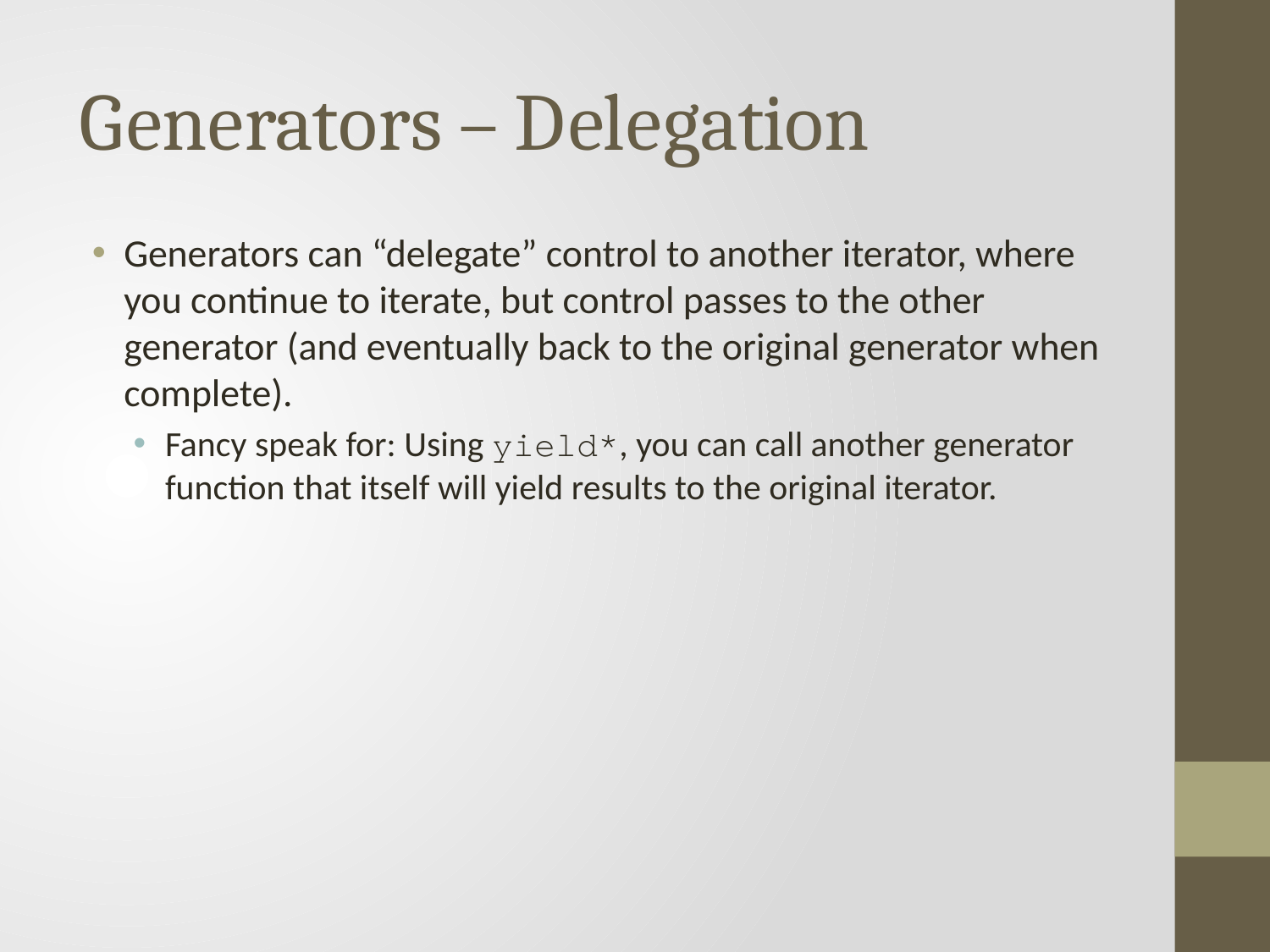

# Generators – Delegation
Generators can “delegate” control to another iterator, where you continue to iterate, but control passes to the other generator (and eventually back to the original generator when complete).
Fancy speak for: Using yield*, you can call another generator function that itself will yield results to the original iterator.